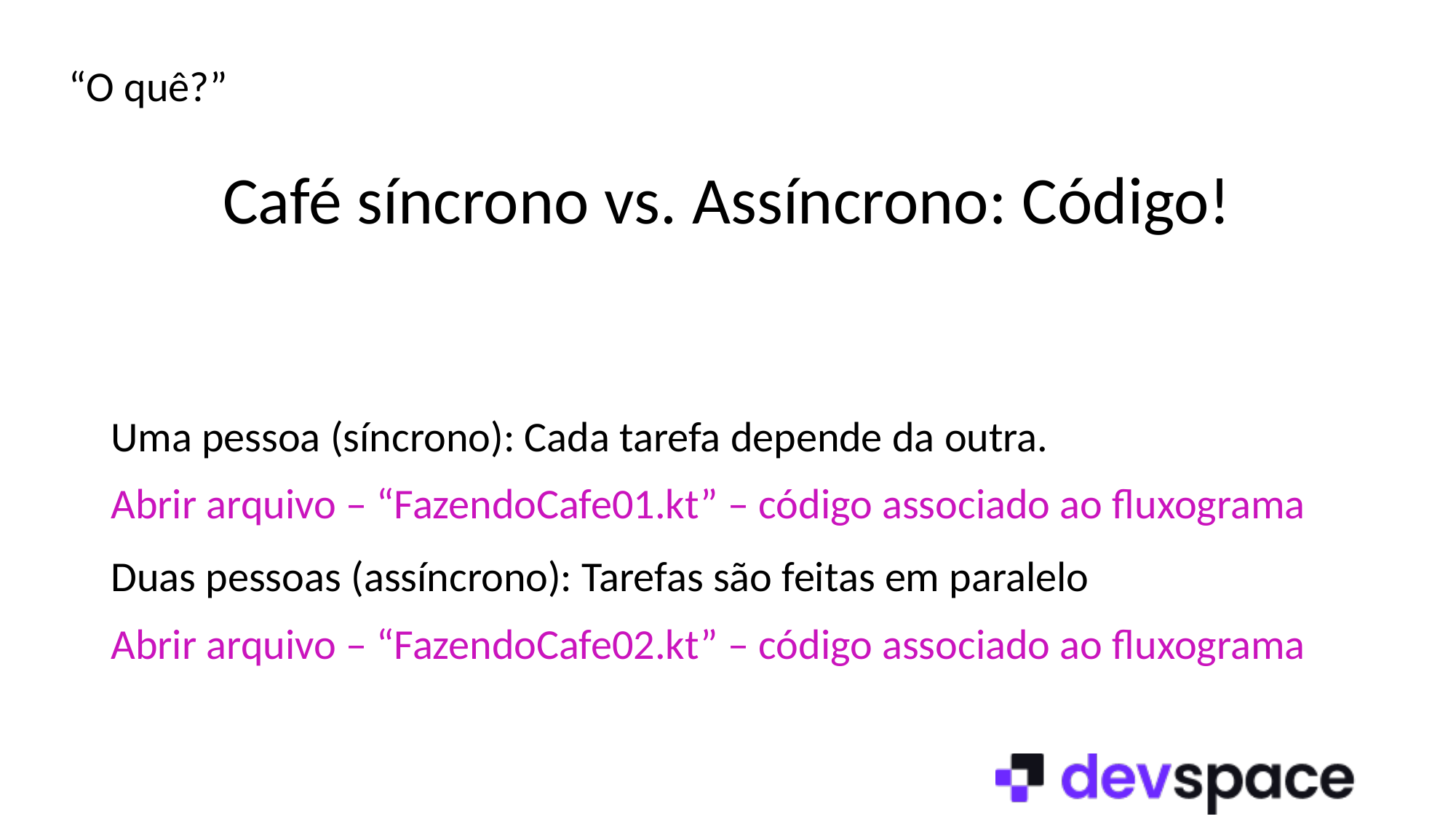

“O quê?”
# Café síncrono vs. Assíncrono: Código!
Uma pessoa (síncrono): Cada tarefa depende da outra.
Abrir arquivo – “FazendoCafe01.kt” – código associado ao fluxograma
Duas pessoas (assíncrono): Tarefas são feitas em paralelo
Abrir arquivo – “FazendoCafe02.kt” – código associado ao fluxograma